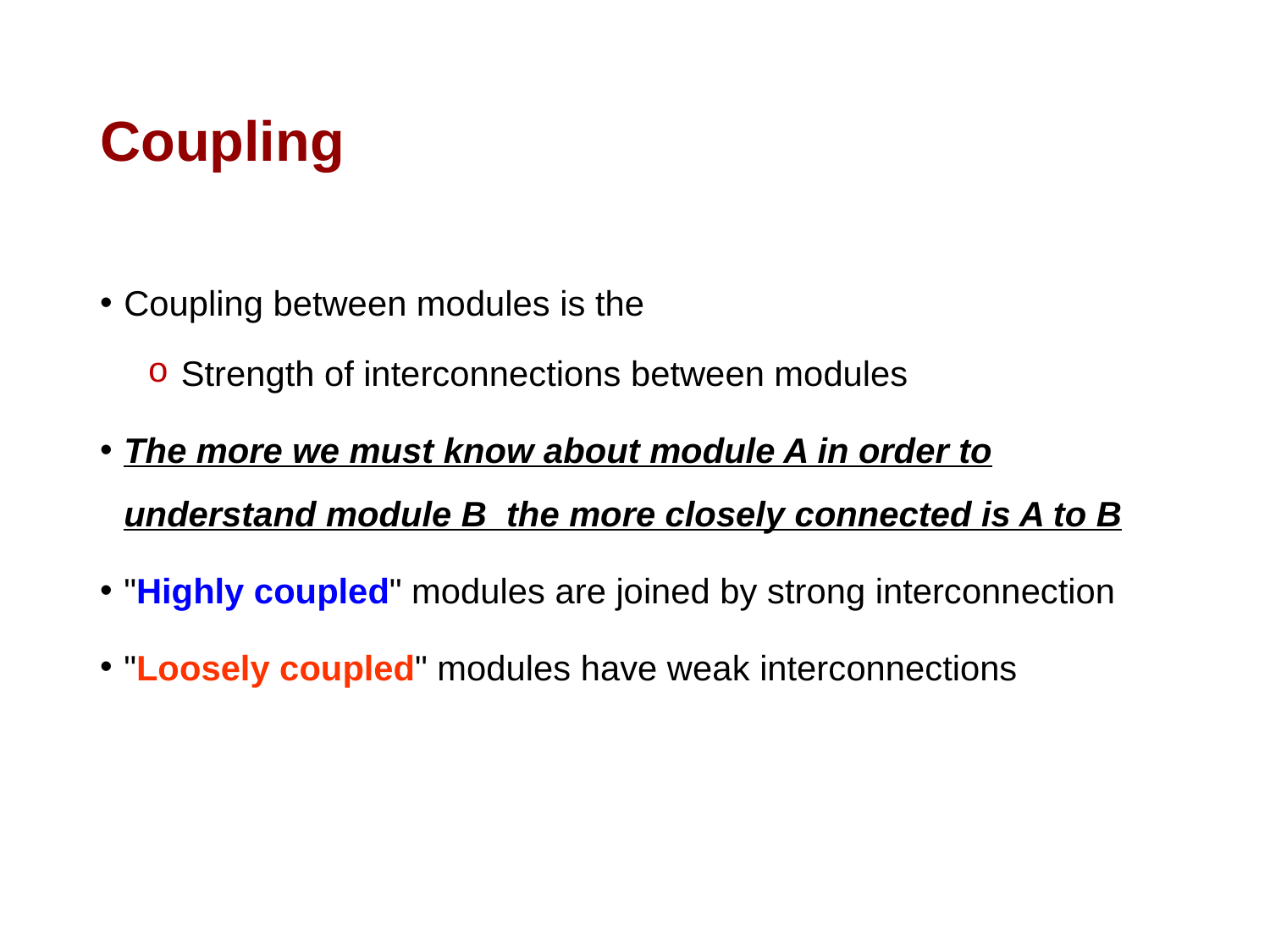

# Coupling
Coupling between modules is the
 Strength of interconnections between modules
The more we must know about module A in order to understand module B  the more closely connected is A to B
"Highly coupled" modules are joined by strong interconnection
"Loosely coupled" modules have weak interconnections